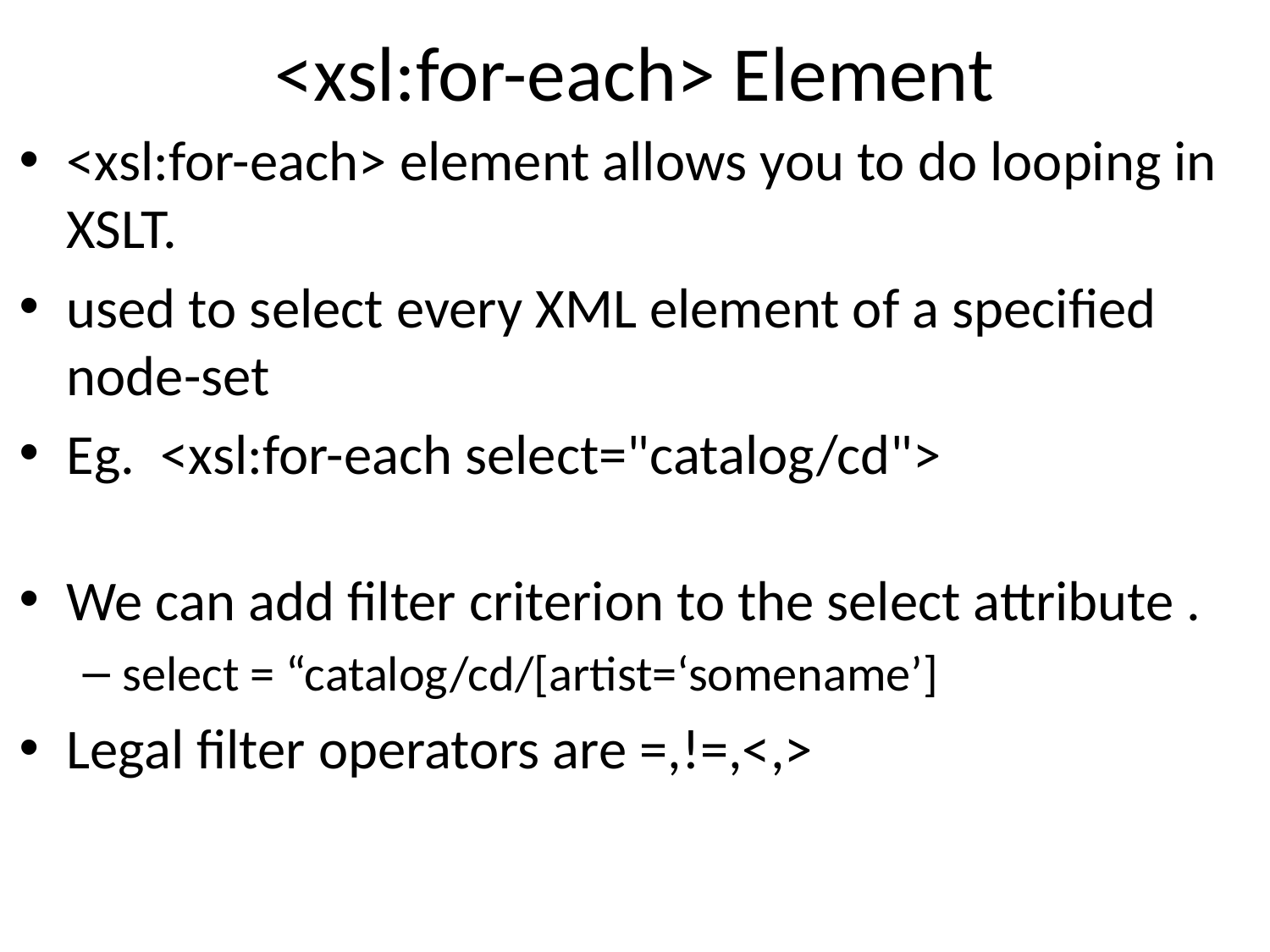

# <xsl:for-each> Element
<xsl:for-each> element allows you to do looping in XSLT.
used to select every XML element of a specified node-set
Eg.  <xsl:for-each select="catalog/cd">
We can add filter criterion to the select attribute .
select = “catalog/cd/[artist=‘somename’]
Legal filter operators are =,!=,<,>